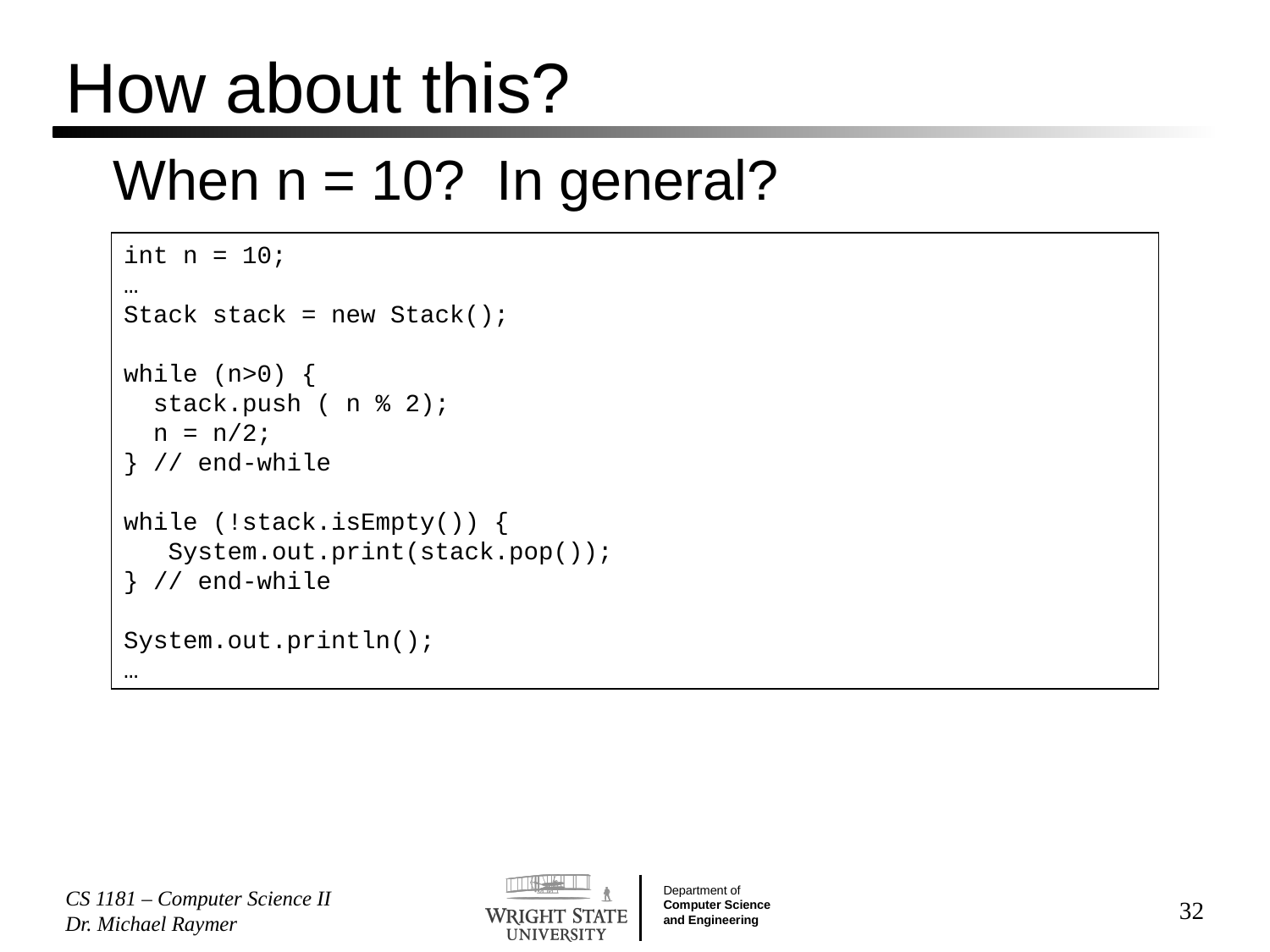

# How about this?
When n = 10?  In general?
int n = 10;
…
Stack stack = new Stack();

while (n>0) {
  stack.push ( n % 2);
  n = n/2;
} // end-while

while (!stack.isEmpty()) {
   System.out.print(stack.pop());
} // end-while

System.out.println();
…
CS 1181 – Computer Science II    Dr. Michael Raymer
32